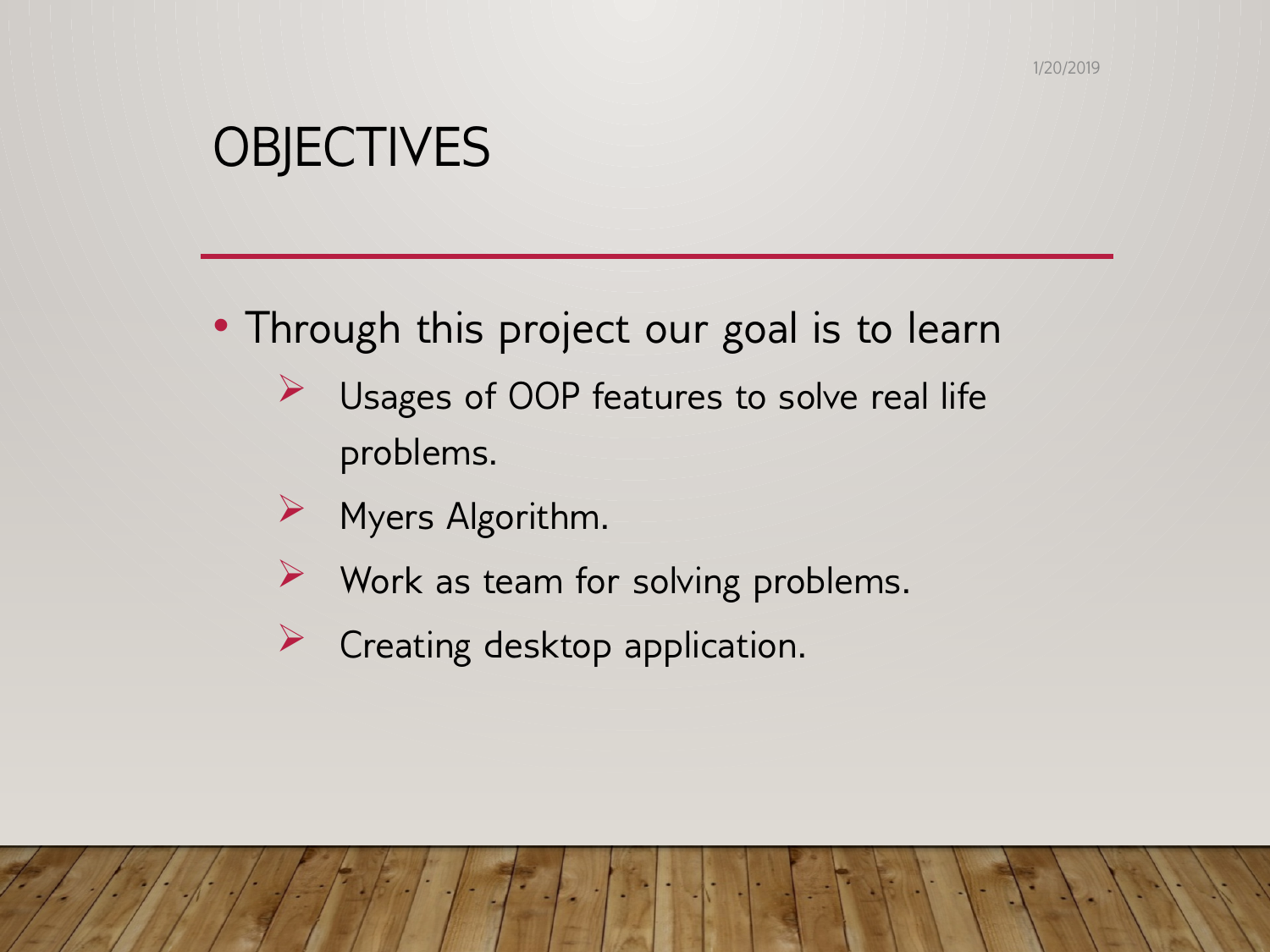

1/20/2019
Objectives
Through this project our goal is to learn
Usages of OOP features to solve real life problems.
Myers Algorithm.
Work as team for solving problems.
Creating desktop application.